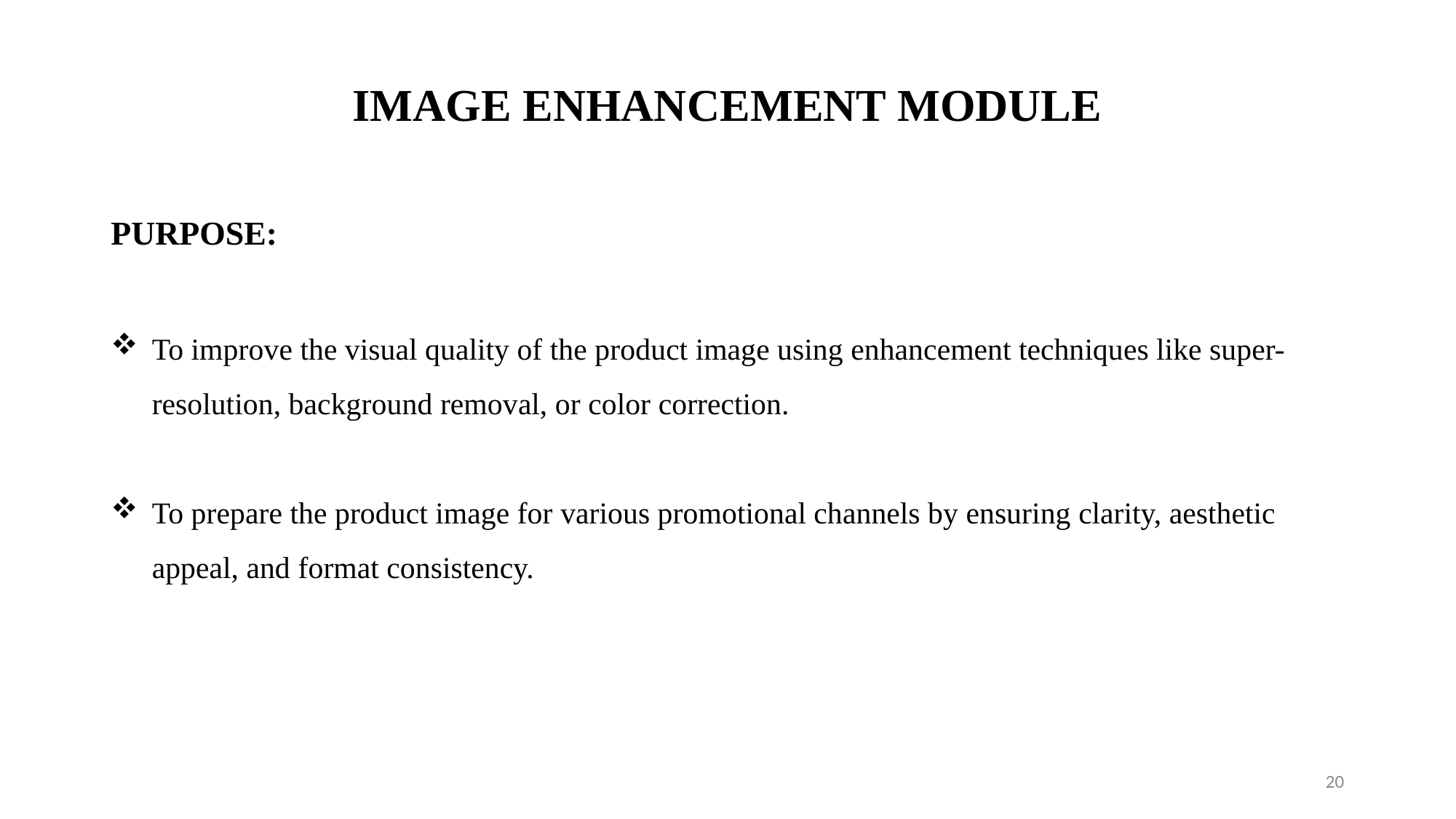

# IMAGE ENHANCEMENT MODULE
PURPOSE:

To improve the visual quality of the product image using enhancement techniques like super-resolution, background removal, or color correction.

To prepare the product image for various promotional channels by ensuring clarity, aesthetic appeal, and format consistency.
20